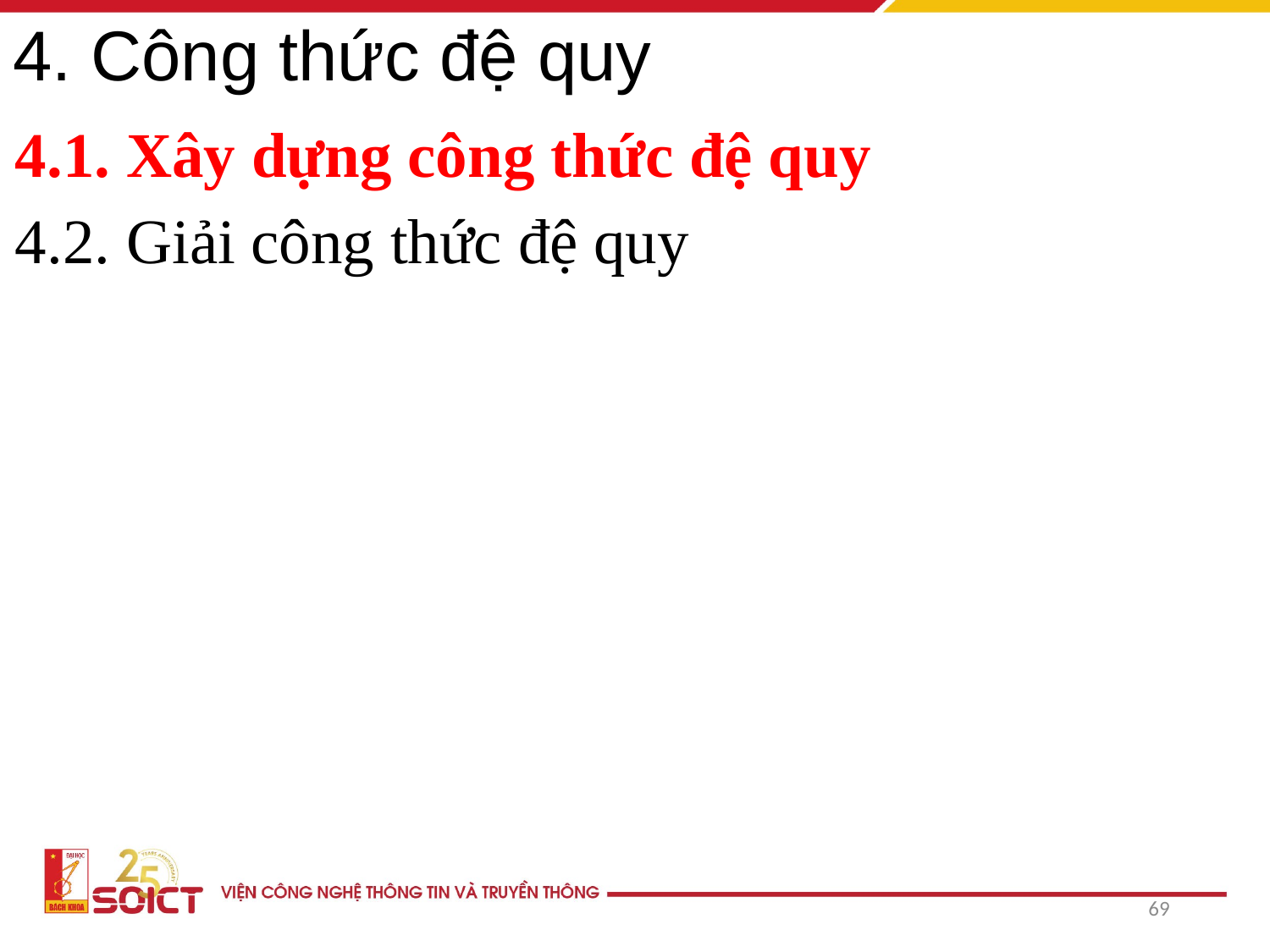

# 4. Công thức đệ quy
4.1. Xây dựng công thức đệ quy
4.2. Giải công thức đệ quy
69